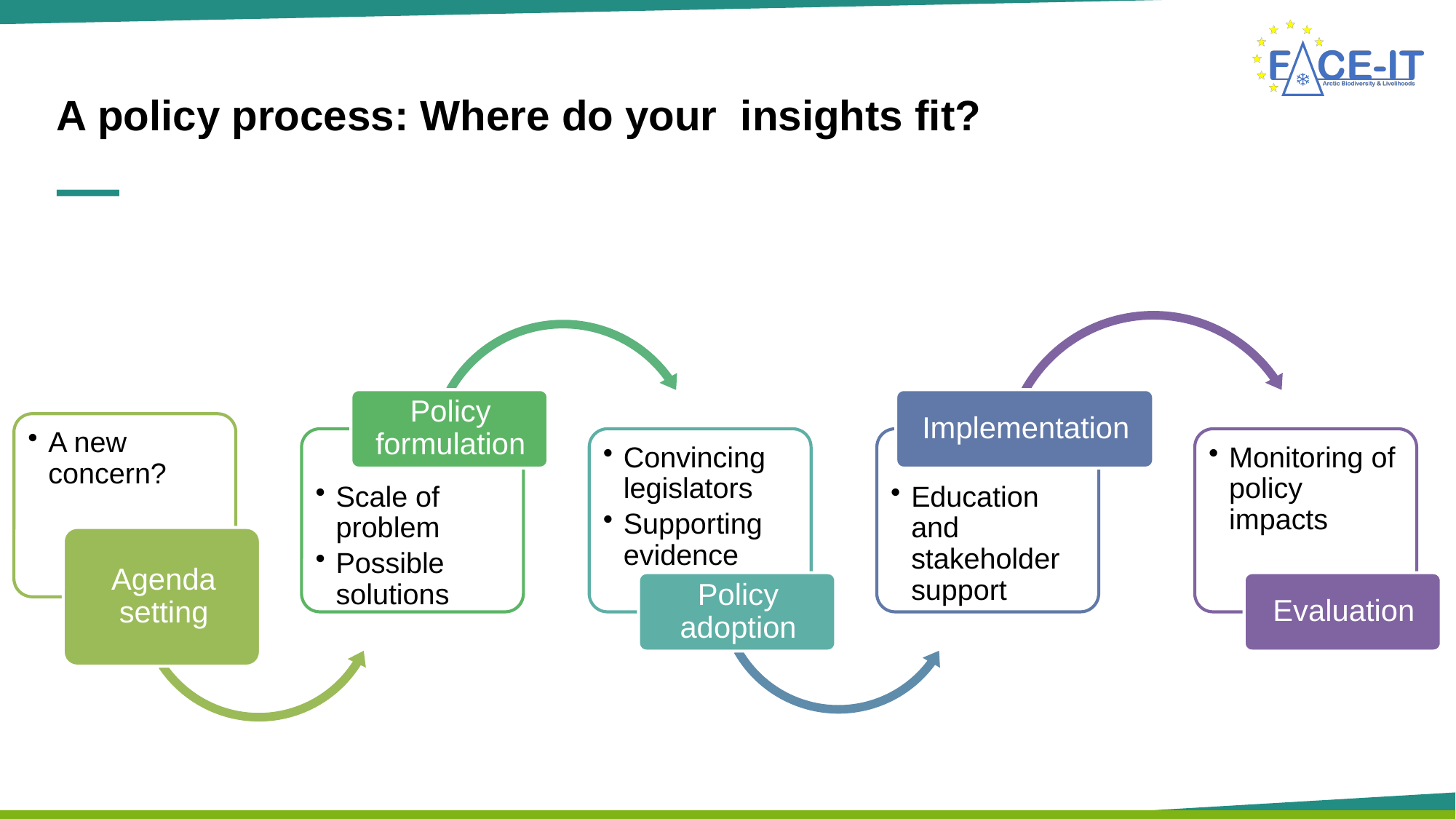

A policy process: Where do your  insights fit?

A new concern?
Agenda setting
Scale of problem
Possible solutions
Policy formulation
Convincing
legislators
Supporting evidence
Policy adoption
Education and stakeholder support
Implementation
Monitoring of policy impacts
Evaluation